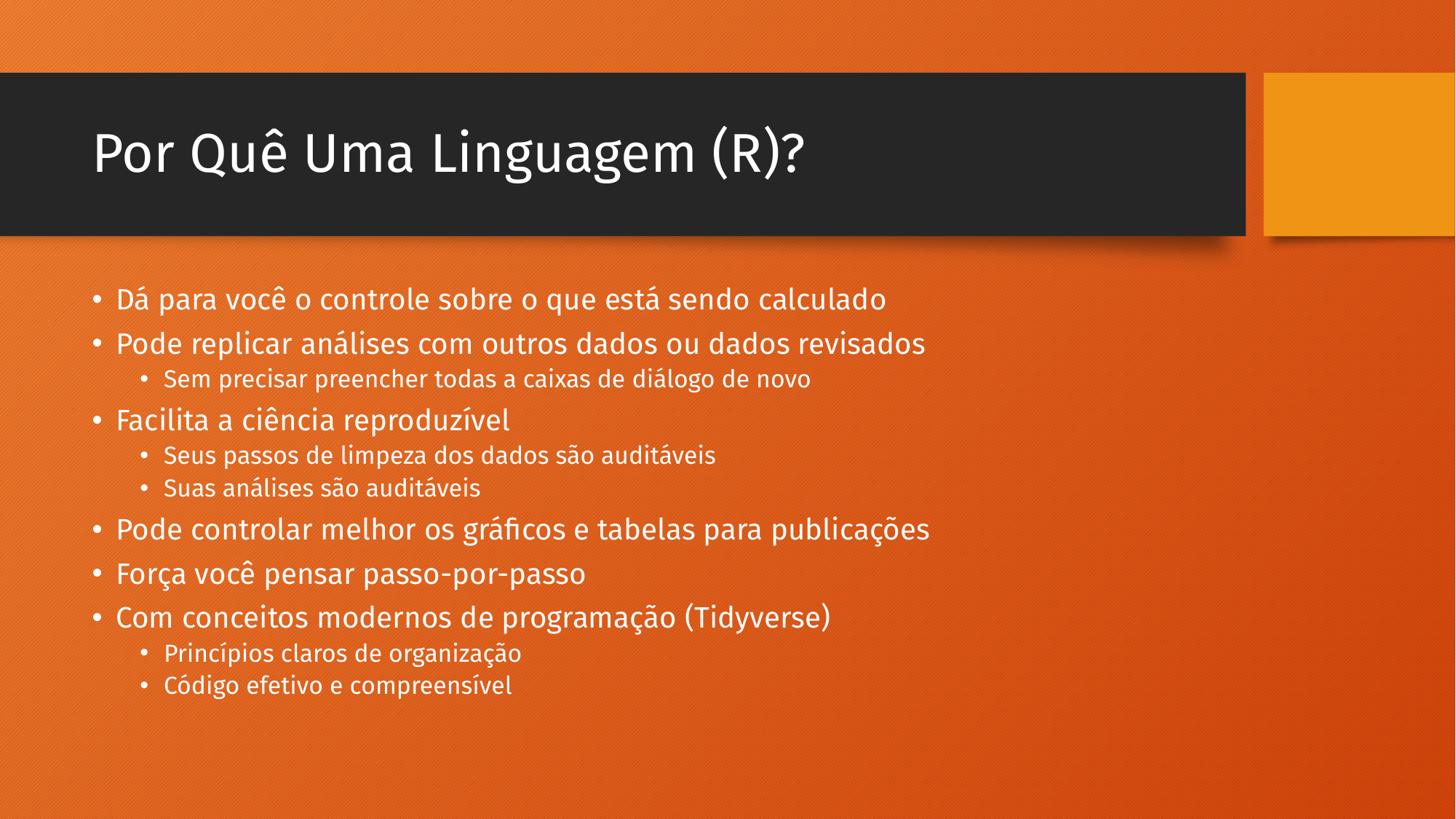

# Por Quê Uma Linguagem (R)?
Dá para você o controle sobre o que está sendo calculado
Pode replicar análises com outros dados ou dados revisados
Sem precisar preencher todas a caixas de diálogo de novo
Facilita a ciência reproduzível
Seus passos de limpeza dos dados são auditáveis
Suas análises são auditáveis
Pode controlar melhor os gráficos e tabelas para publicações
Força você pensar passo-por-passo
Com conceitos modernos de programação (Tidyverse)
Princípios claros de organização
Código efetivo e compreensível